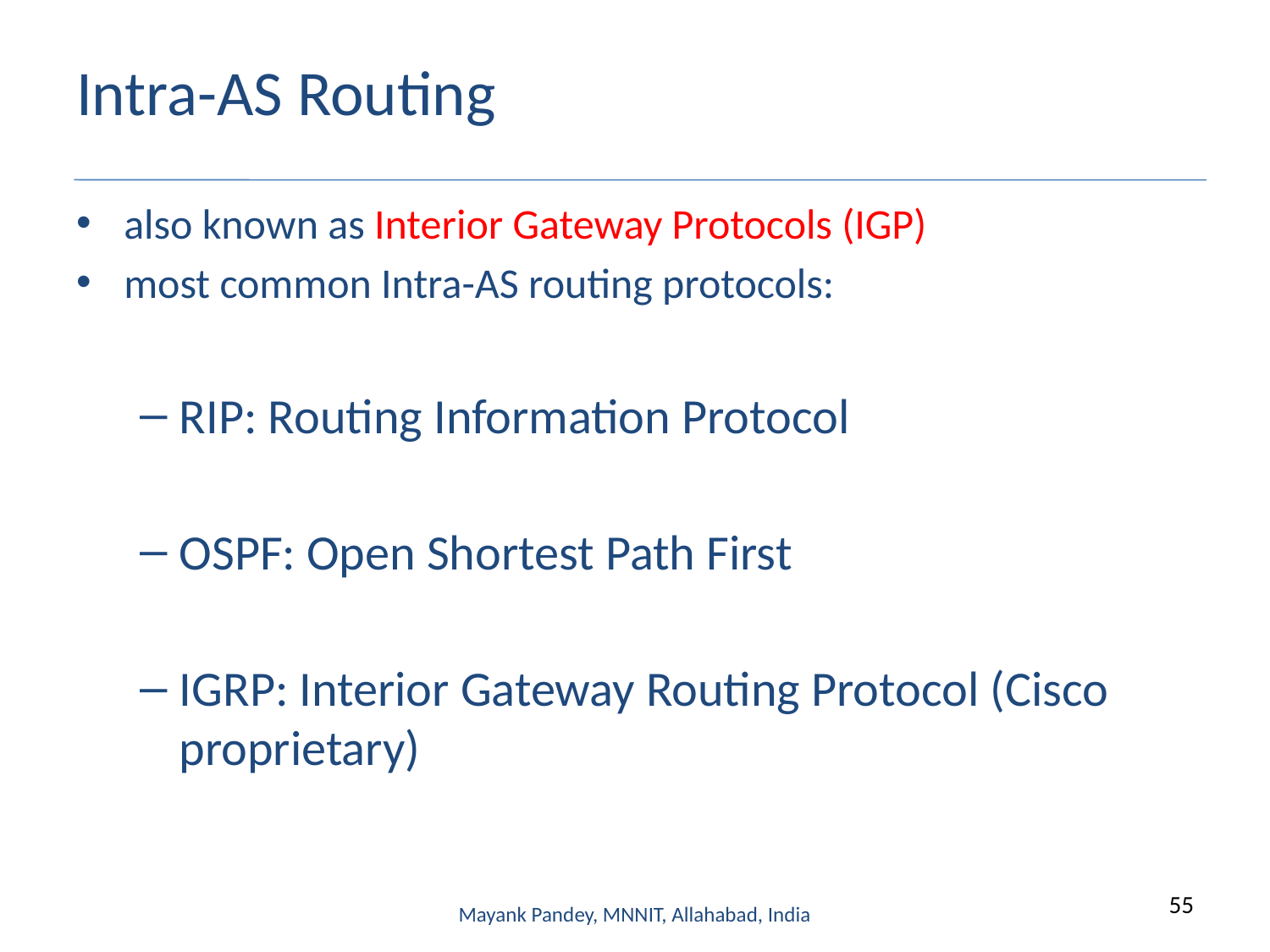

# Intra-AS Routing
also known as Interior Gateway Protocols (IGP)
most common Intra-AS routing protocols:

RIP: Routing Information Protocol

OSPF: Open Shortest Path First

IGRP: Interior Gateway Routing Protocol (Cisco proprietary)
55
Mayank Pandey, MNNIT, Allahabad, India